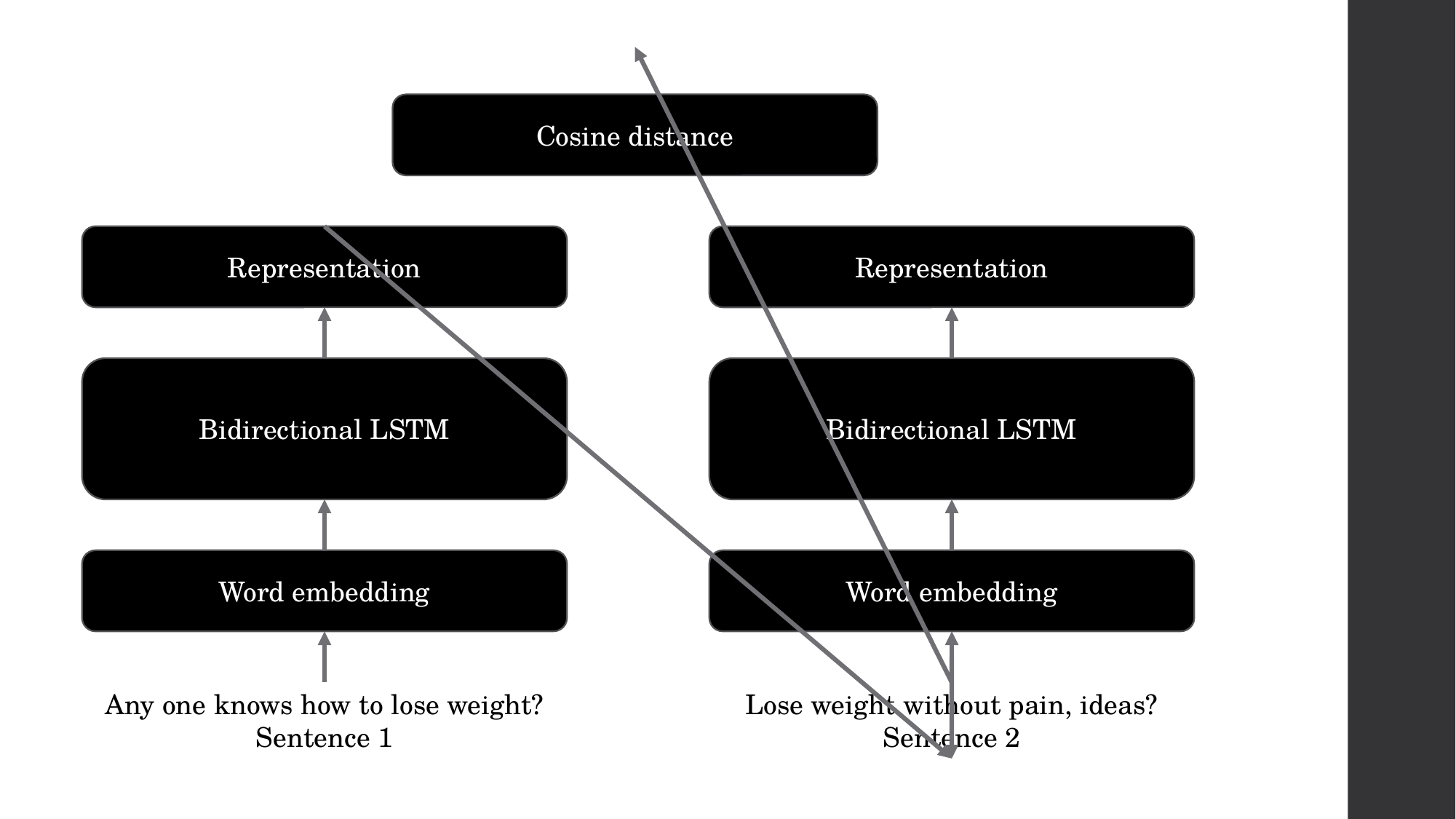

Cosine distance
Representation
Bidirectional LSTM
Word embedding
Any one knows how to lose weight?
Sentence 1
Representation
Bidirectional LSTM
Word embedding
Lose weight without pain, ideas?
Sentence 2